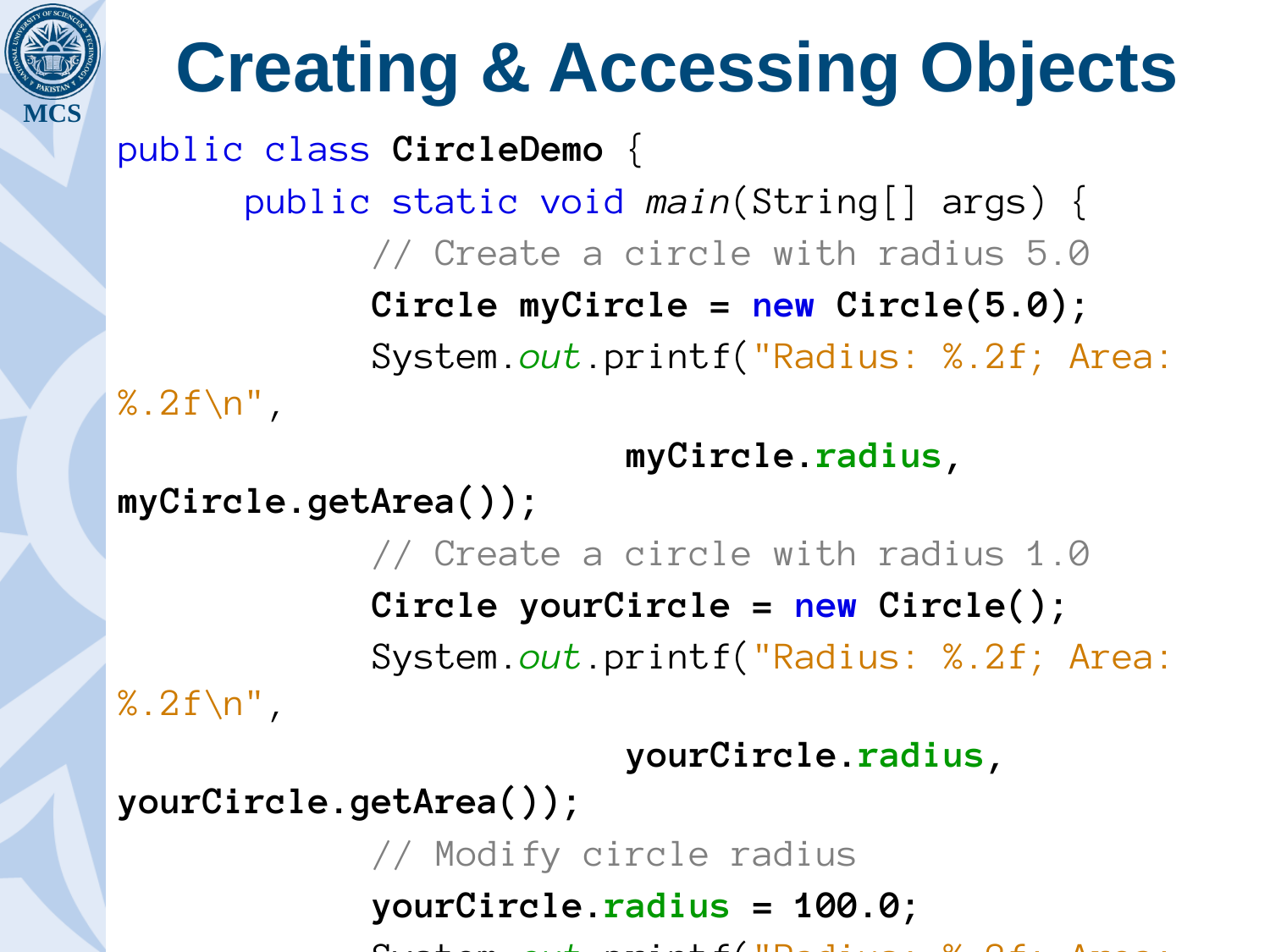

# Creating & Accessing Objects
public class CircleDemo {
	public static void main(String[] args) {
		// Create a circle with radius 5.0
		Circle myCircle = new Circle(5.0);
		System.out.printf("Radius: %.2f; Area: %.2f\n",
				myCircle.radius, myCircle.getArea());
		// Create a circle with radius 1.0
		Circle yourCircle = new Circle();
		System.out.printf("Radius: %.2f; Area: %.2f\n",
				yourCircle.radius, yourCircle.getArea());
		// Modify circle radius
		yourCircle.radius = 100.0;
		System.out.printf("Radius: %.2f; Area: %.2f\n",
				yourCircle.radius, yourCircle.getArea());
  }
}